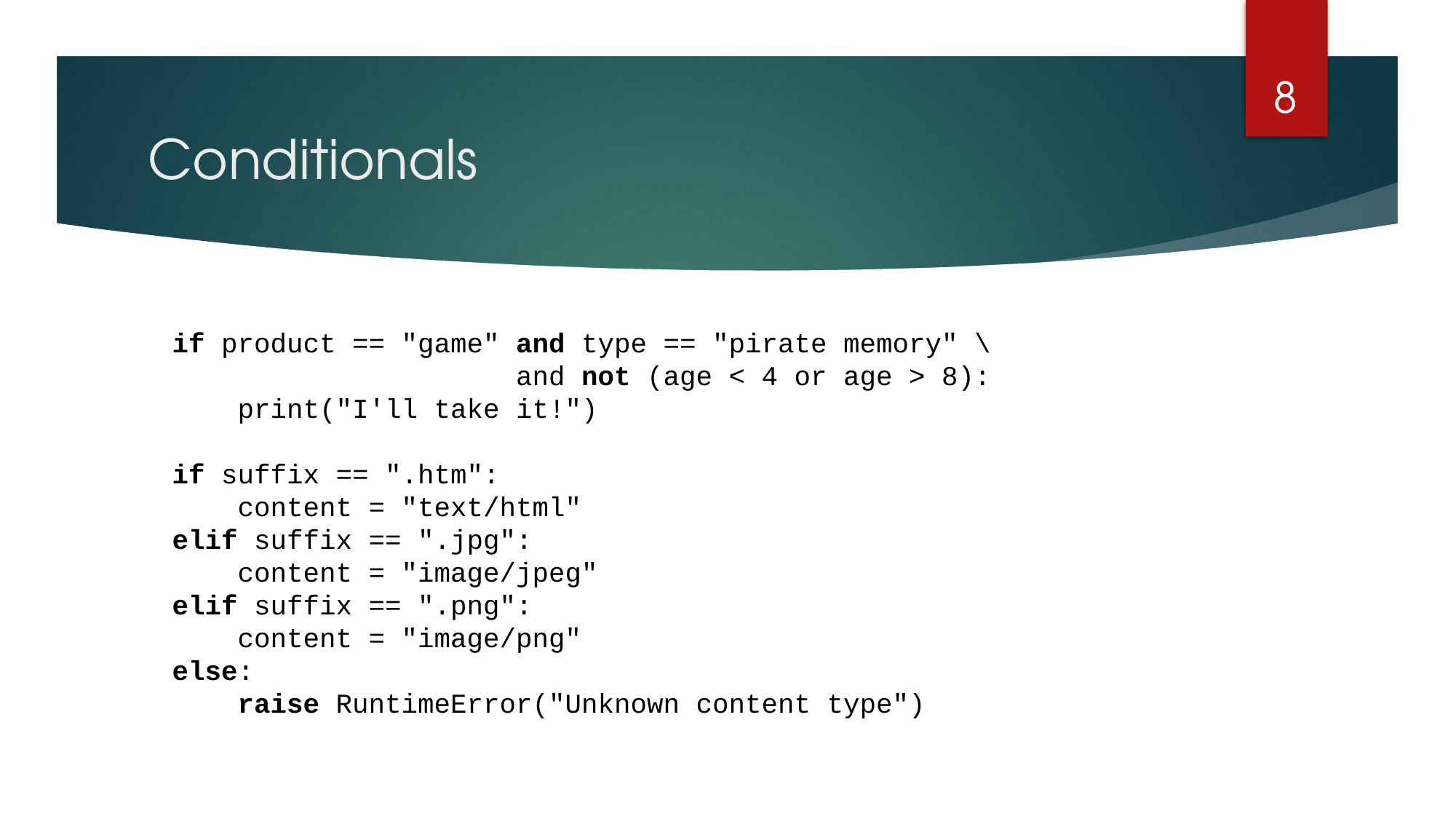

8
# Conditionals
if product == "game" and type == "pirate memory" \
                     and not (age < 4 or age > 8):
    print("I'll take it!")

if suffix == ".htm":
    content = "text/html"
elif suffix == ".jpg":
    content = "image/jpeg"
elif suffix == ".png":
    content = "image/png"
else:
    raise RuntimeError("Unknown content type")